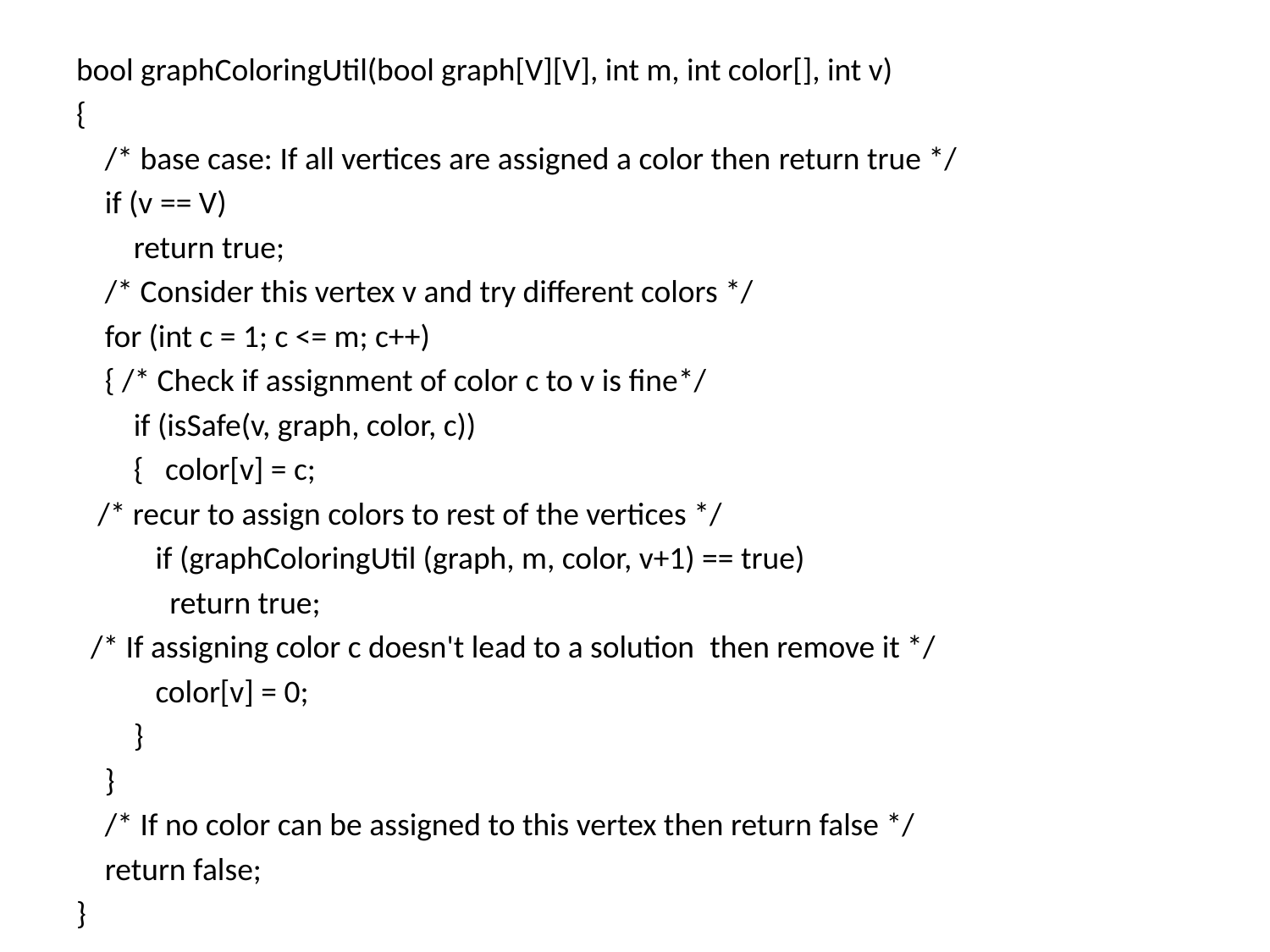

bool graphColoringUtil(bool graph[V][V], int m, int color[], int v)
{
    /* base case: If all vertices are assigned a color then return true */
    if (v == V)
        return true;
    /* Consider this vertex v and try different colors */
    for (int c = 1; c <= m; c++)
    { /* Check if assignment of color c to v is fine*/
        if (isSafe(v, graph, color, c))
        {   color[v] = c;
   /* recur to assign colors to rest of the vertices */
           if (graphColoringUtil (graph, m, color, v+1) == true)
             return true;
  /* If assigning color c doesn't lead to a solution  then remove it */
           color[v] = 0;
        }
    }
    /* If no color can be assigned to this vertex then return false */
    return false;
}